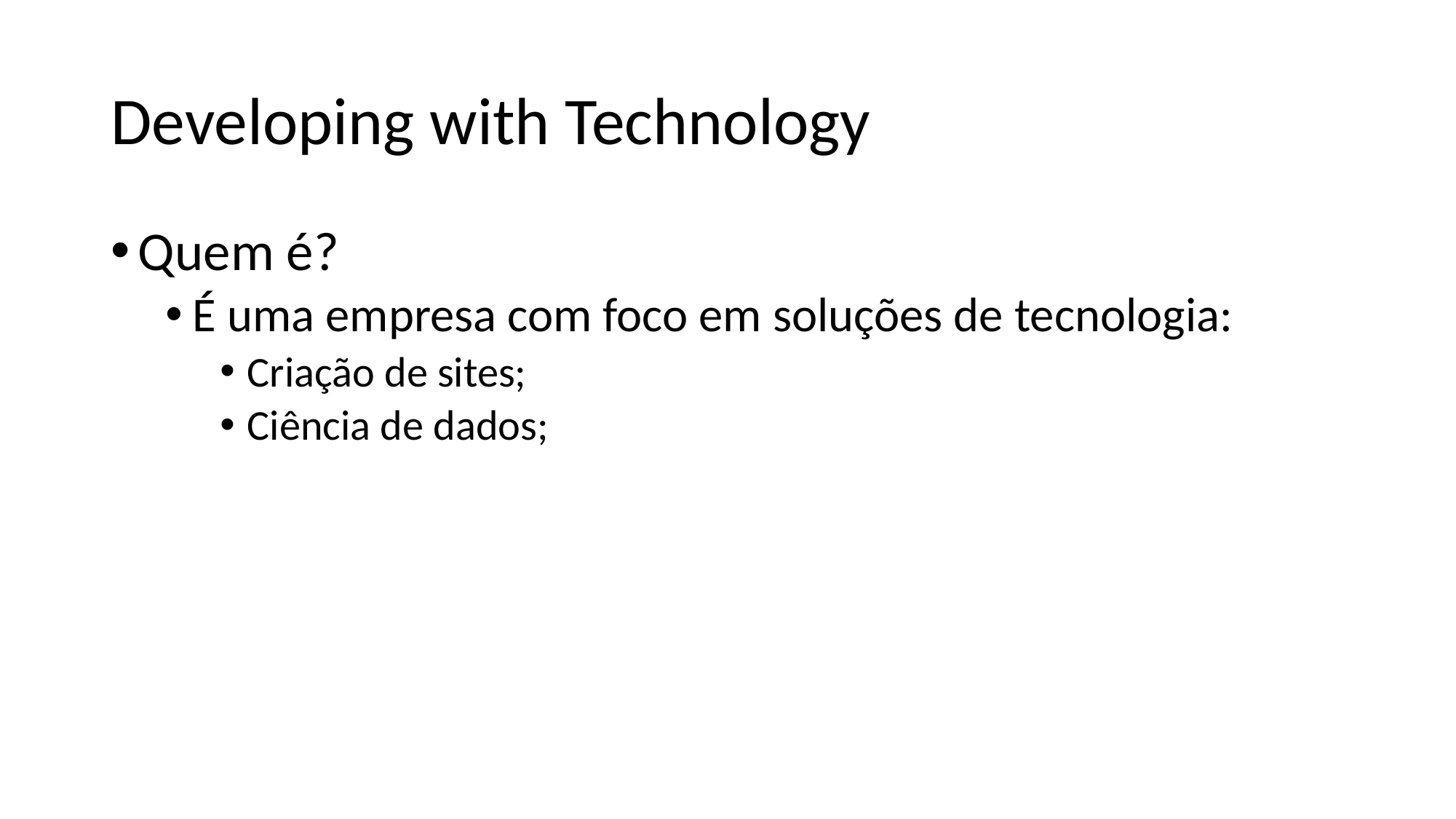

# Developing with Technology
Quem é?
É uma empresa com foco em soluções de tecnologia:
Criação de sites;
Ciência de dados;